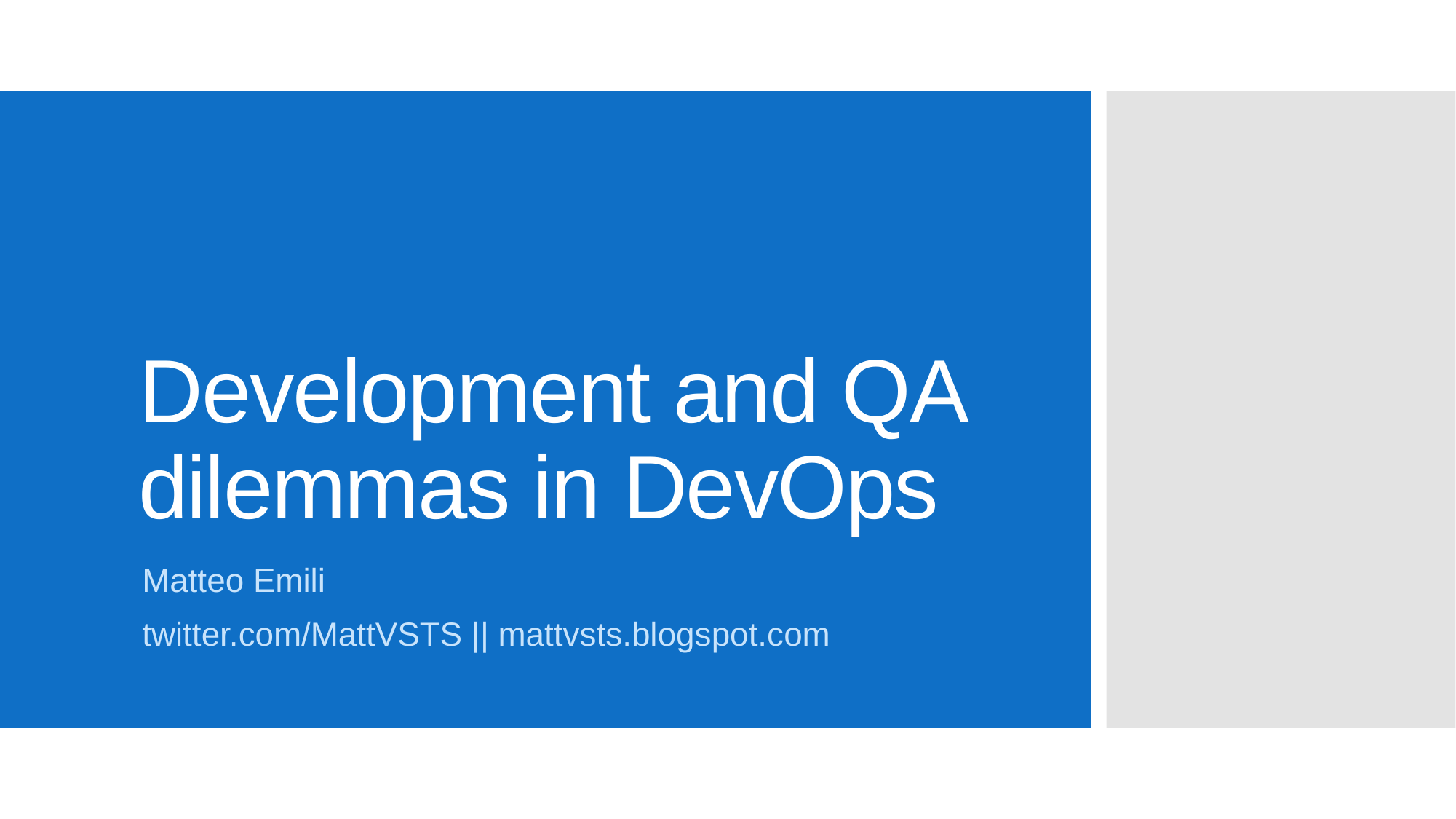

# Development and QA dilemmas in DevOps
Matteo Emili
twitter.com/MattVSTS || mattvsts.blogspot.com